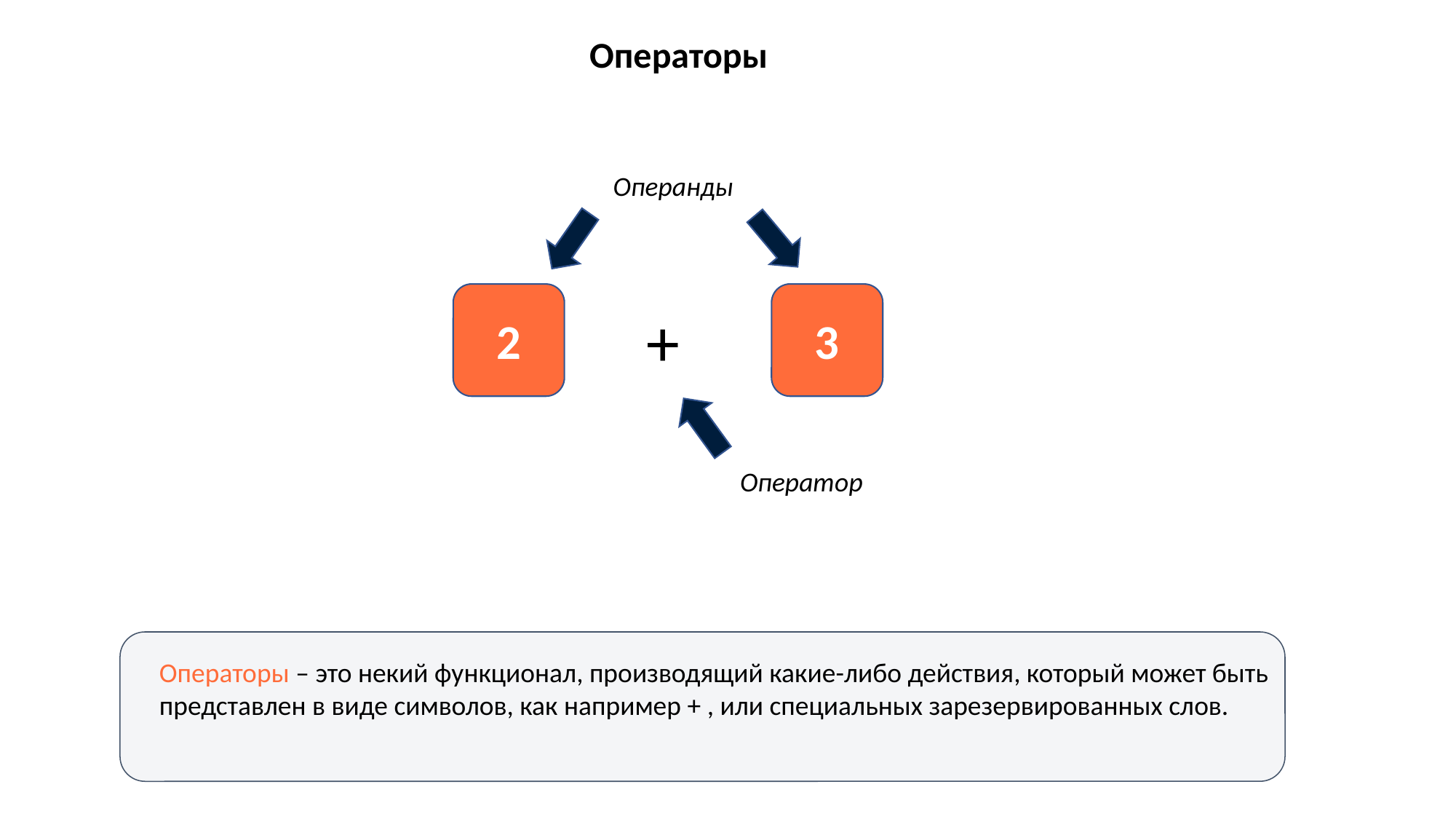

Операторы
Операнды

2
3
+

Оператор

Операторы – это некий функционал, производящий какие-либо действия, который может быть представлен в виде символов, как например + , или специальных зарезервированных слов.